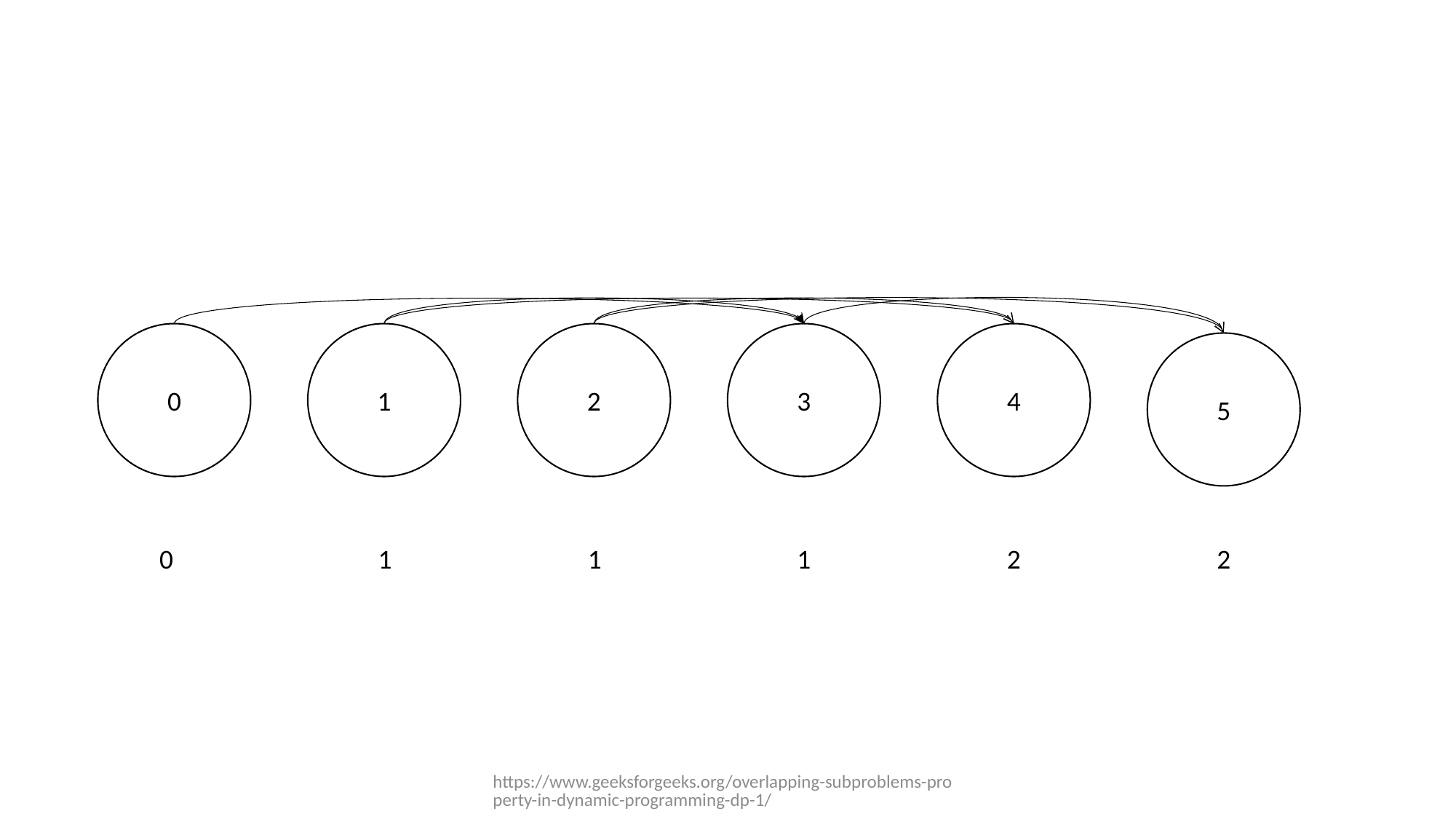

0
1
2
3
4
5
0
1
1
1
2
2
https://www.geeksforgeeks.org/overlapping-subproblems-property-in-dynamic-programming-dp-1/